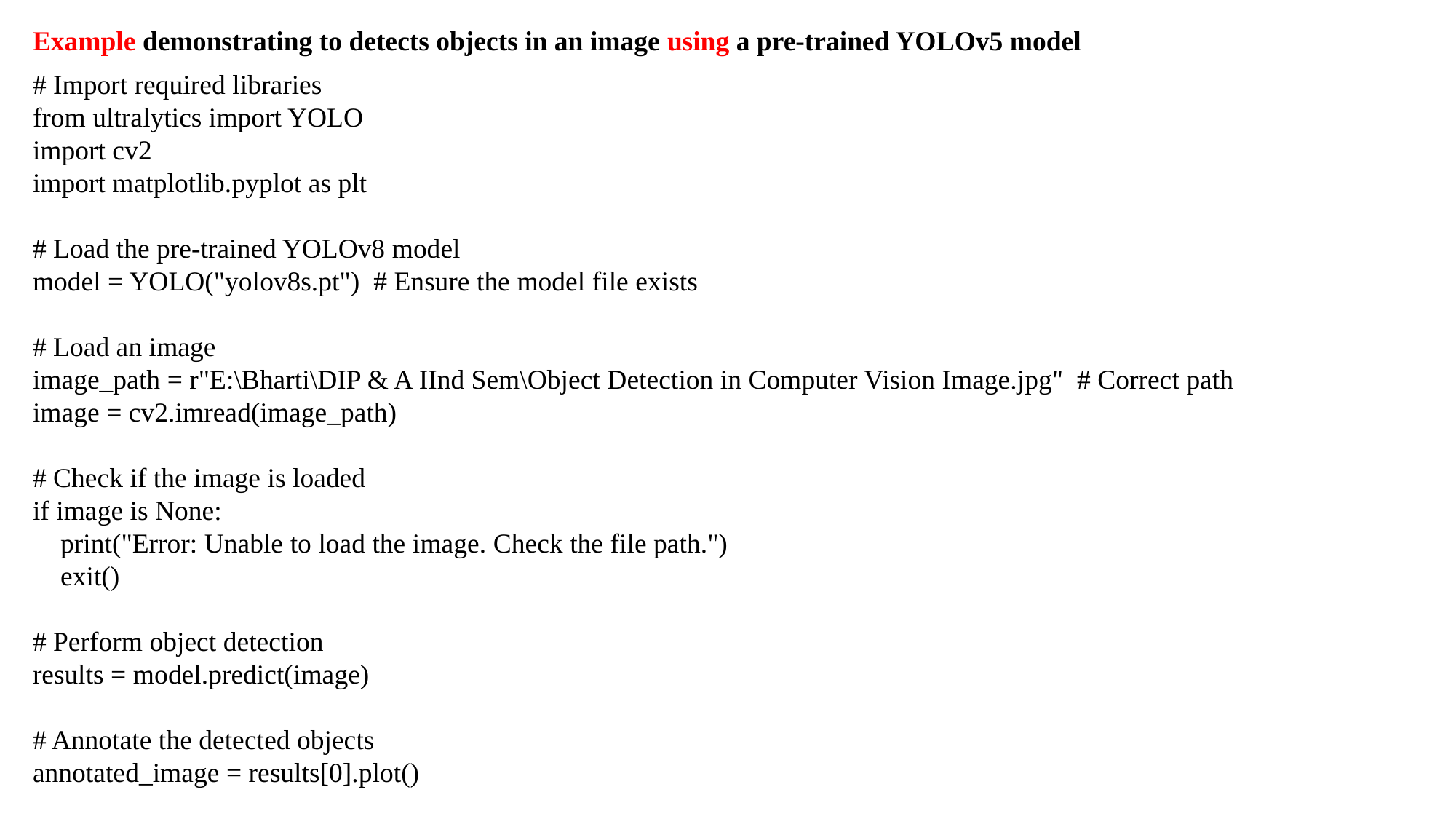

Example demonstrating to detects objects in an image using a pre-trained YOLOv5 model
# Import required libraries
from ultralytics import YOLO
import cv2
import matplotlib.pyplot as plt

# Load the pre-trained YOLOv8 model
model = YOLO("yolov8s.pt")  # Ensure the model file exists

# Load an image
image_path = r"E:\Bharti\DIP & A IInd Sem\Object Detection in Computer Vision Image.jpg"  # Correct path
image = cv2.imread(image_path)

# Check if the image is loaded
if image is None:
    print("Error: Unable to load the image. Check the file path.")
    exit()

# Perform object detection
results = model.predict(image)

# Annotate the detected objects
annotated_image = results[0].plot()